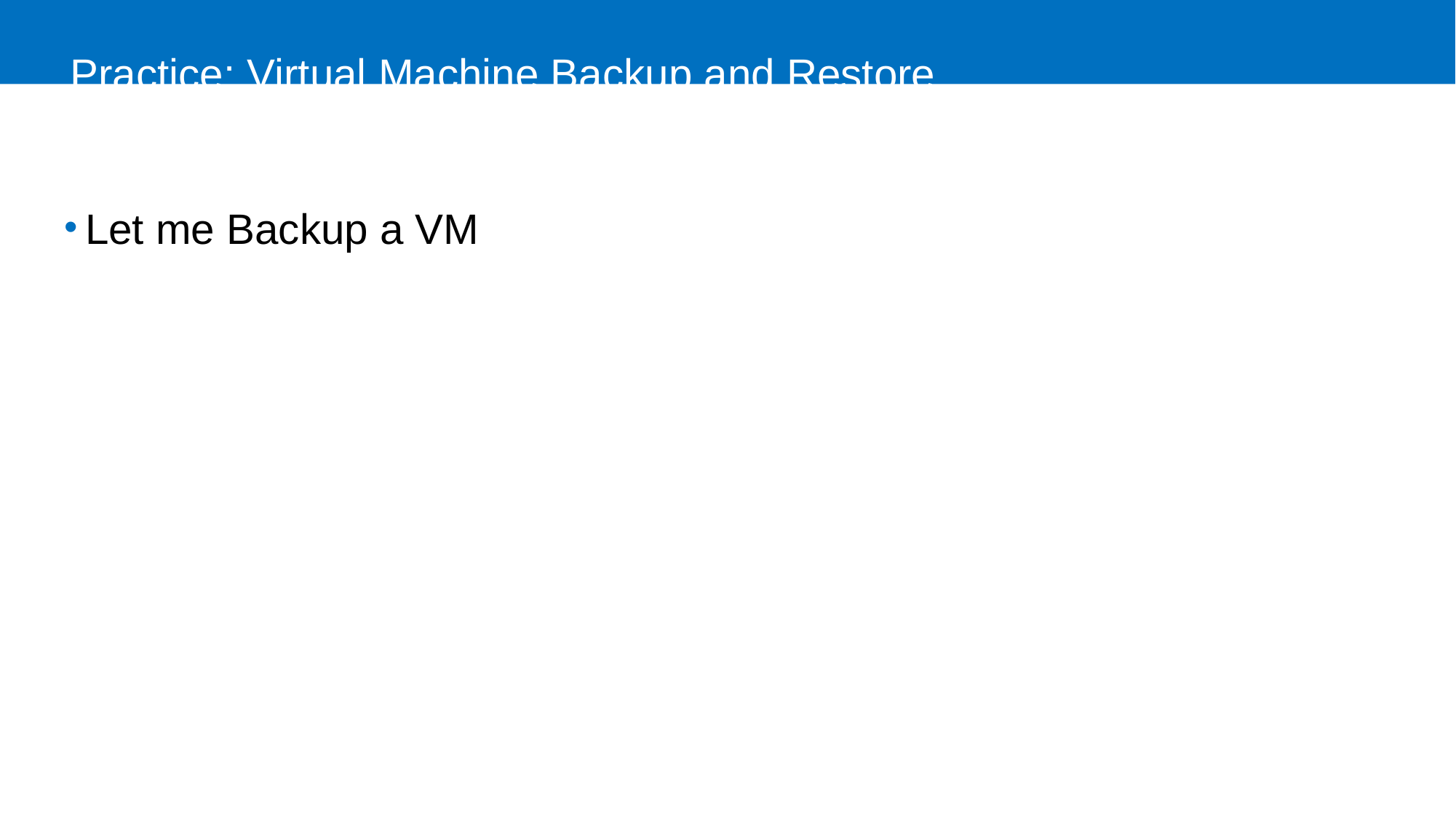

# Practice: Virtual Machine Backup and Restore
Let me Backup a VM